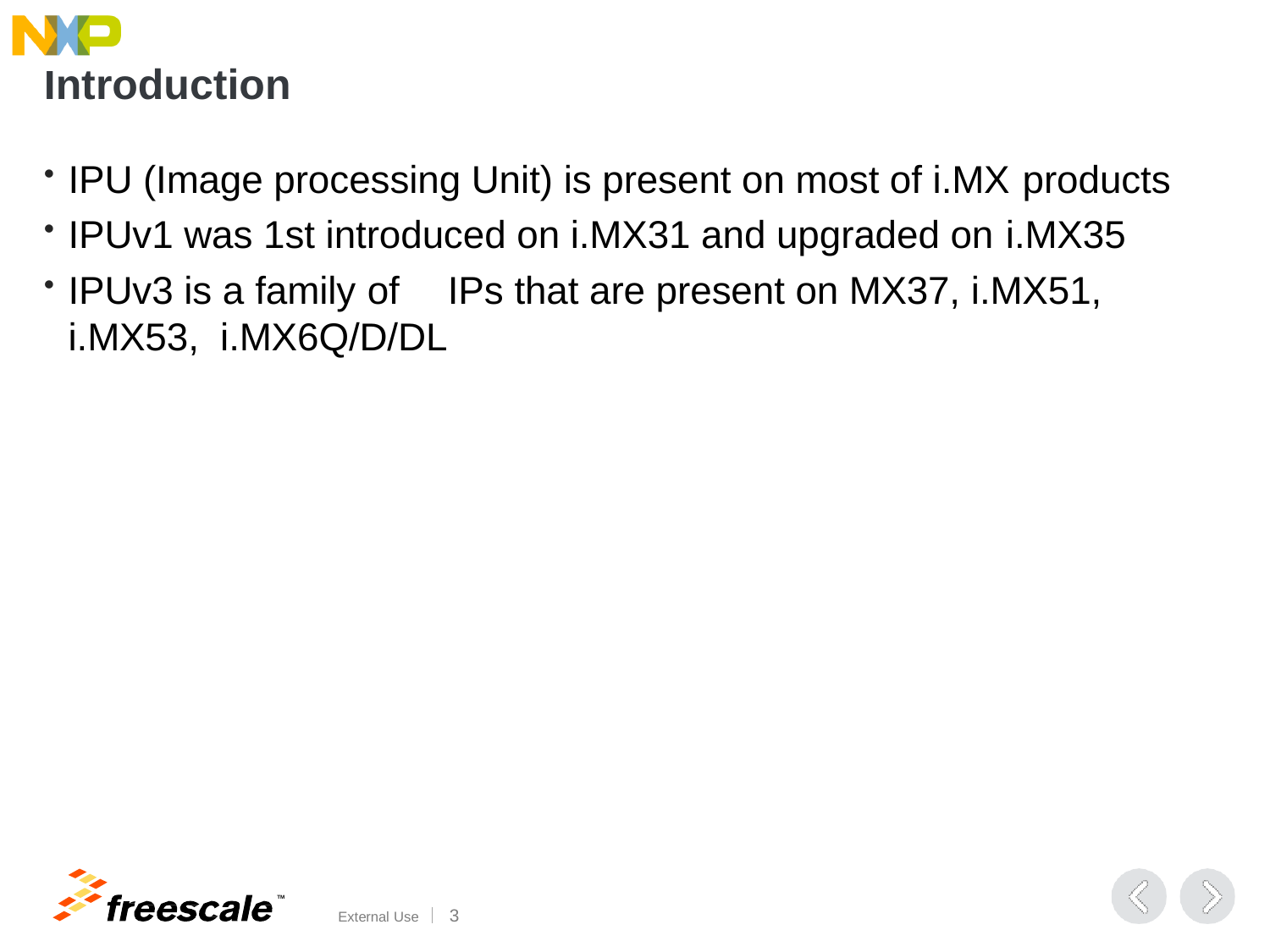

# Introduction
IPU (Image processing Unit) is present on most of i.MX products
IPUv1 was 1st introduced on i.MX31 and upgraded on i.MX35
IPUv3 is a family of	IPs that are present on MX37, i.MX51, i.MX53,  i.MX6Q/D/DL
TM
External Use	3